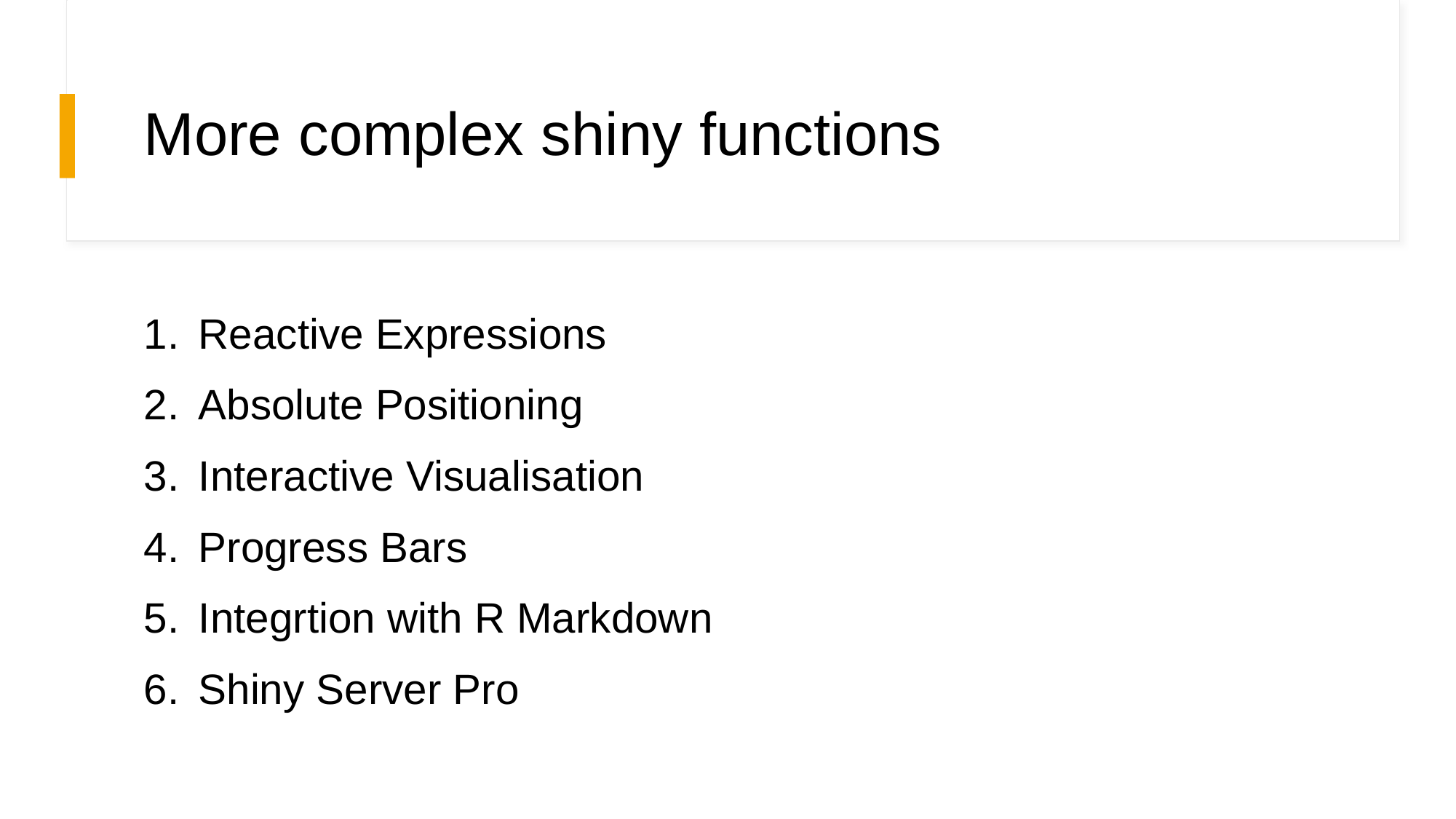

# More complex shiny functions
Reactive Expressions
Absolute Positioning
Interactive Visualisation
Progress Bars
Integrtion with R Markdown
Shiny Server Pro